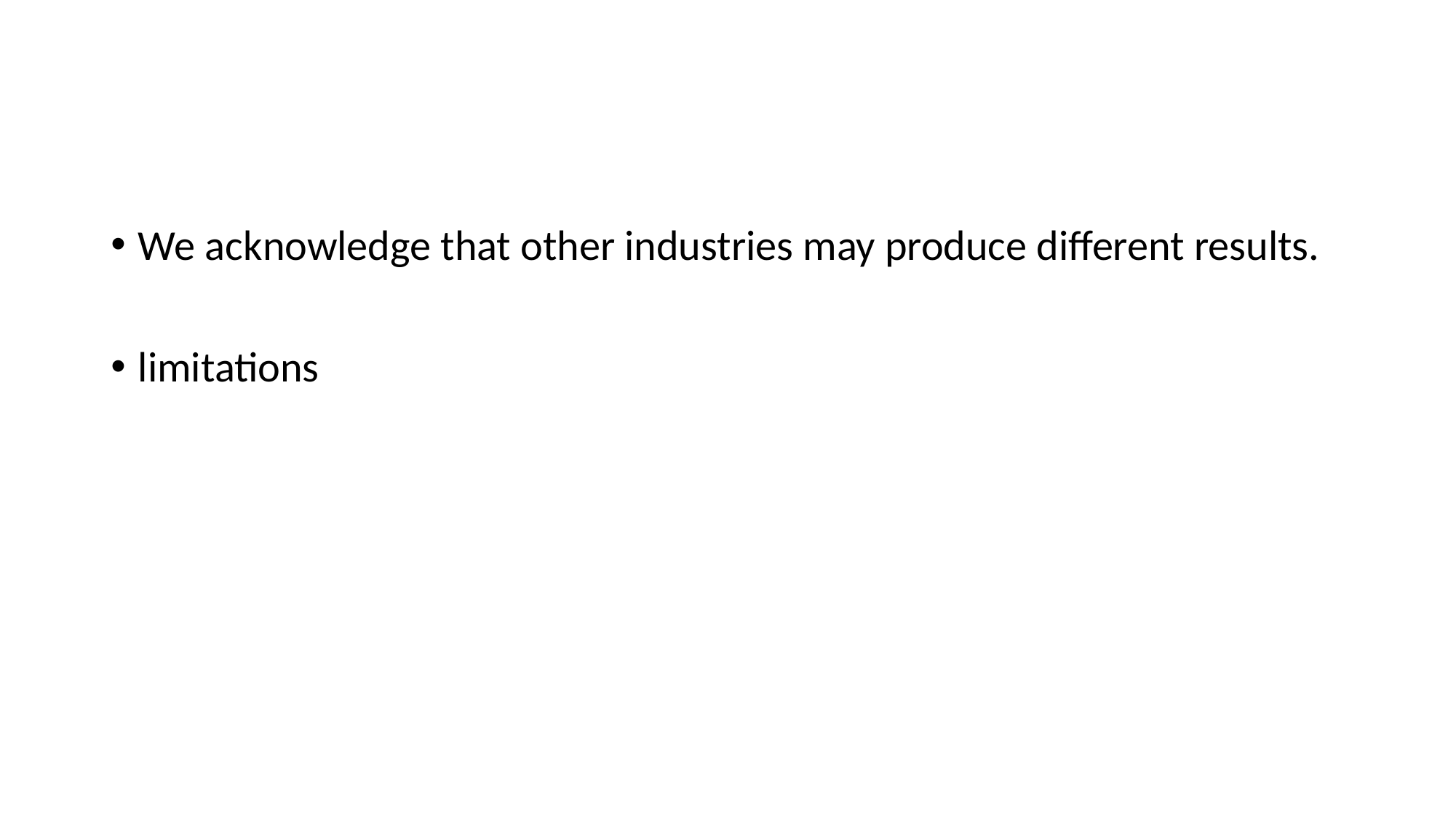

#
We acknowledge that other industries may produce different results.

limitations